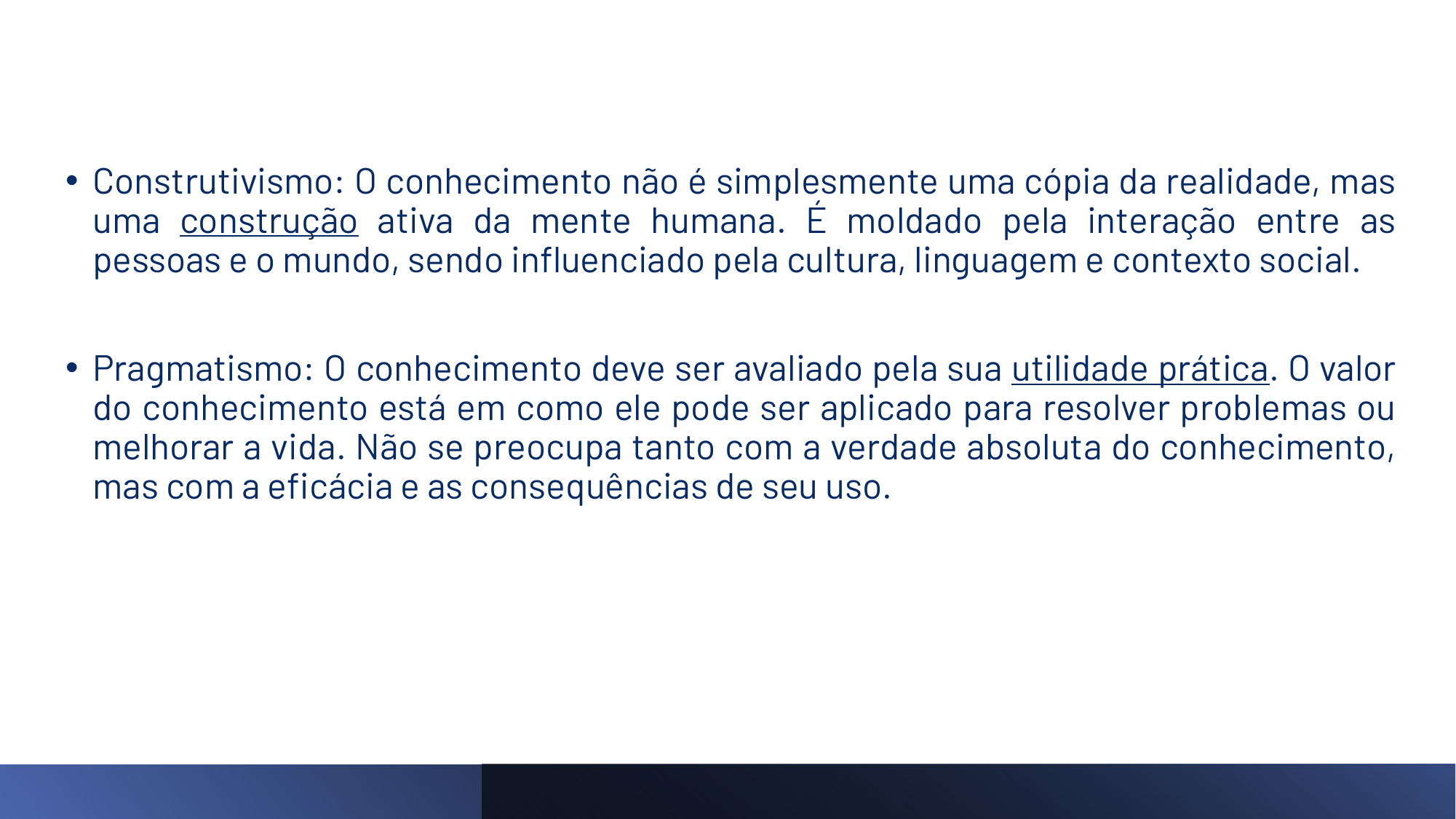

Construtivismo: O conhecimento não é simplesmente uma cópia da realidade, mas uma construção ativa da mente humana. É moldado pela interação entre as pessoas e o mundo, sendo influenciado pela cultura, linguagem e contexto social.

Pragmatismo: O conhecimento deve ser avaliado pela sua utilidade prática. O valor do conhecimento está em como ele pode ser aplicado para resolver problemas ou melhorar a vida. Não se preocupa tanto com a verdade absoluta do conhecimento, mas com a eficácia e as consequências de seu uso.